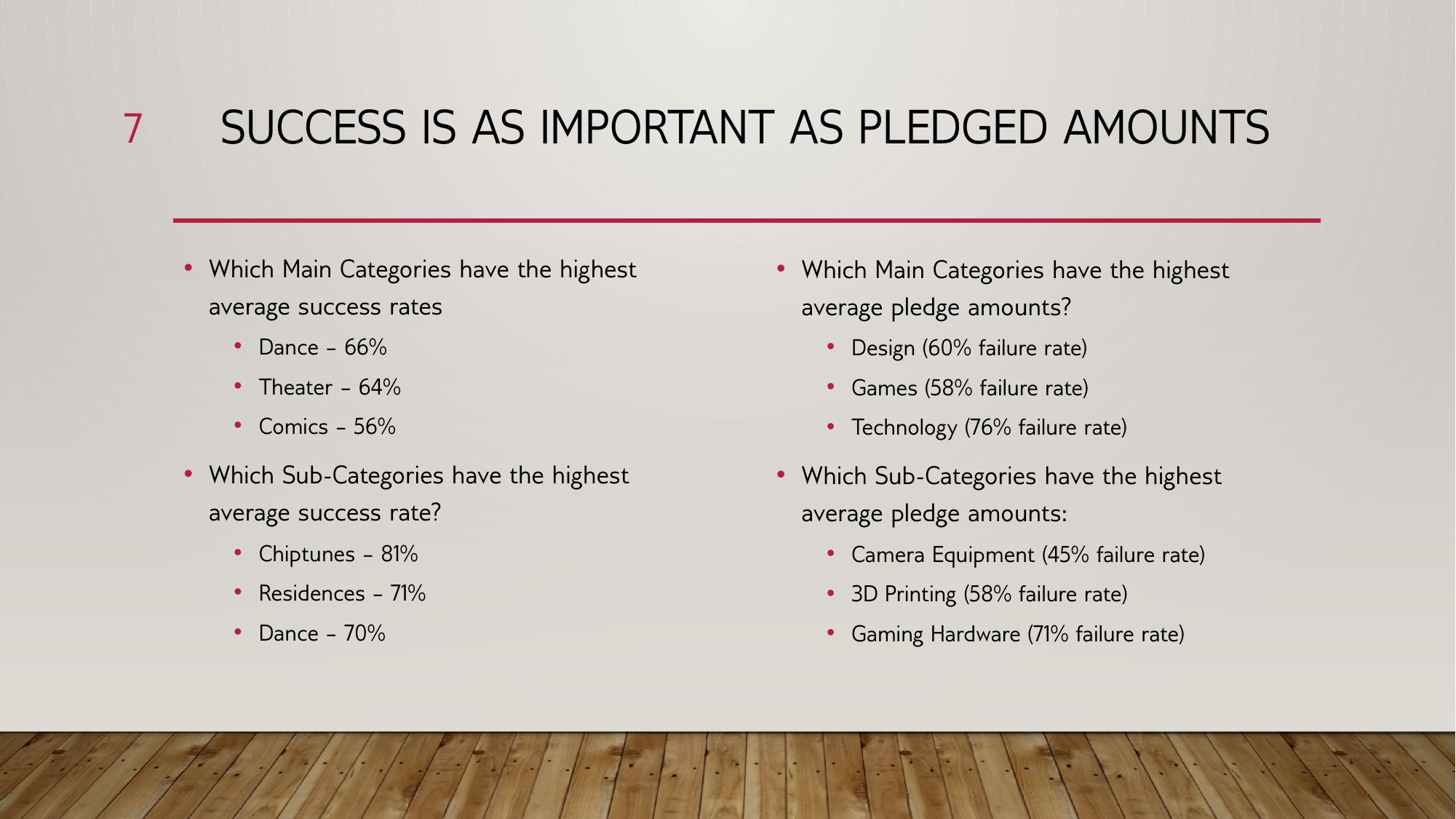

7
# Success is as important as pledged amounts
Which Main Categories have the highest average success rates
Dance – 66%
Theater – 64%
Comics – 56%
Which Sub-Categories have the highest average success rate?
Chiptunes – 81%
Residences – 71%
Dance – 70%
Which Main Categories have the highest average pledge amounts?
Design (60% failure rate)
Games (58% failure rate)
Technology (76% failure rate)
Which Sub-Categories have the highest average pledge amounts:
Camera Equipment (45% failure rate)
3D Printing (58% failure rate)
Gaming Hardware (71% failure rate)